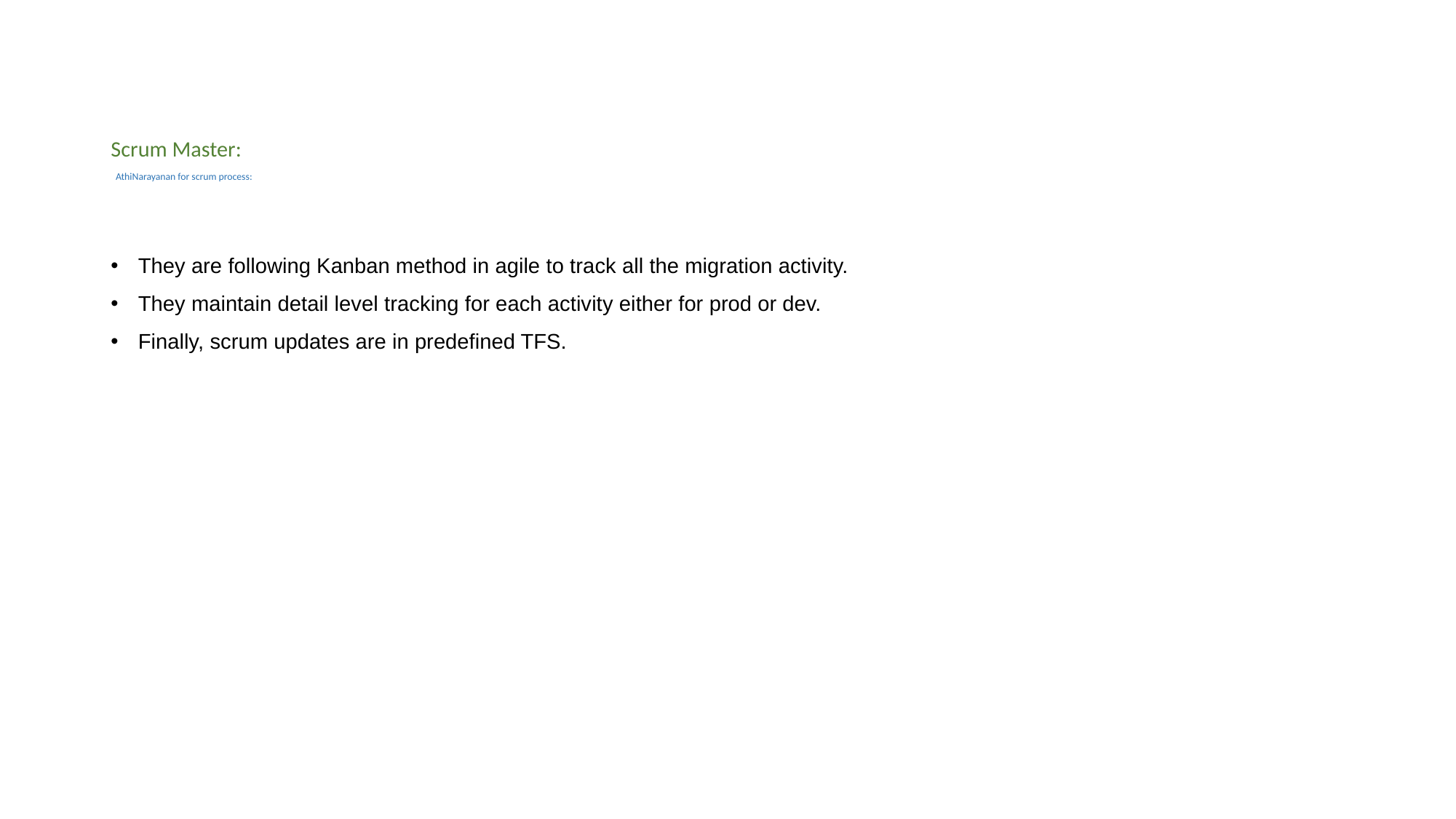

# Scrum Master:  AthiNarayanan for scrum process:

They are following Kanban method in agile to track all the migration activity.
They maintain detail level tracking for each activity either for prod or dev.
Finally, scrum updates are in predefined TFS.